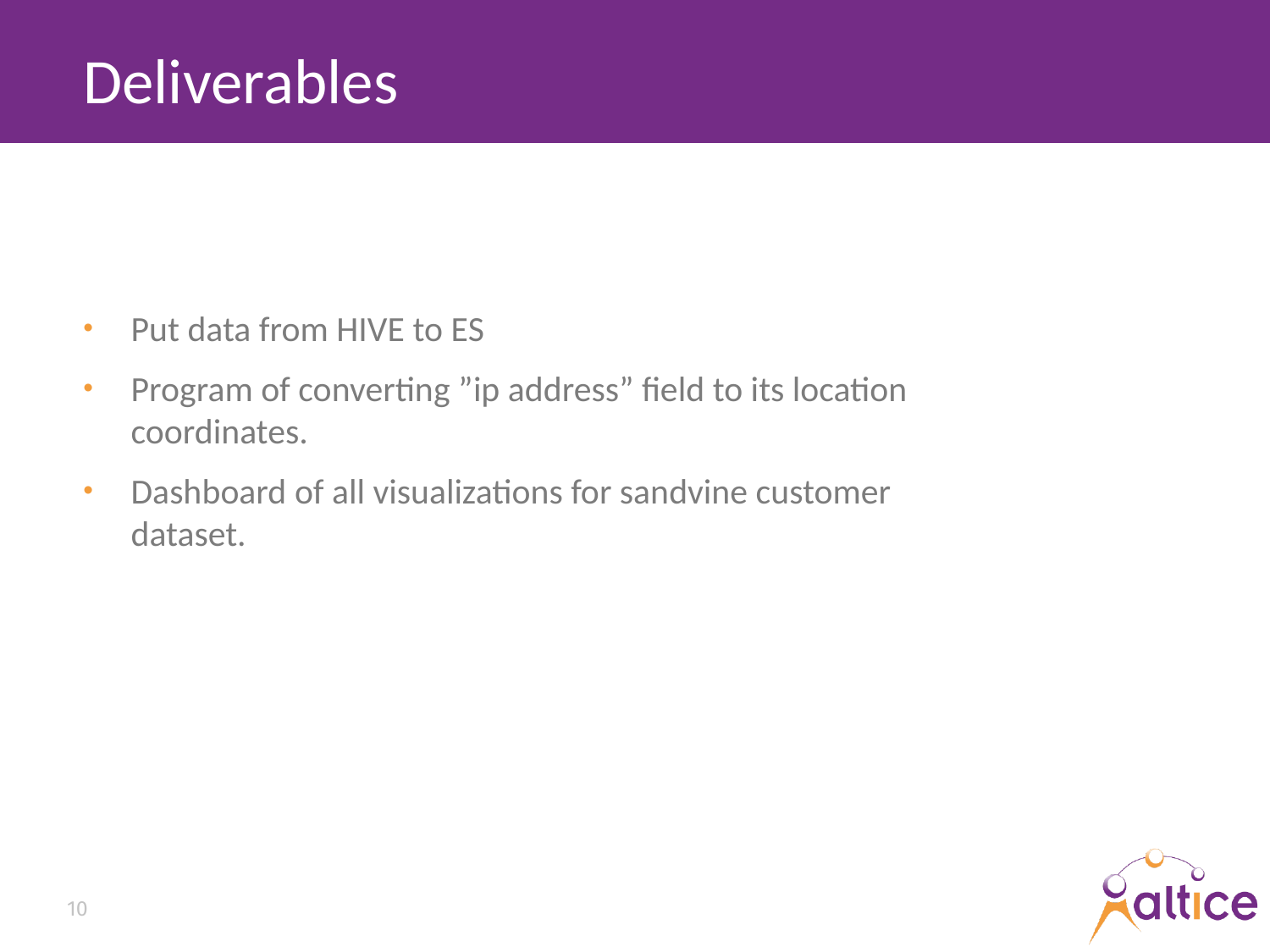

# Deliverables
Put data from HIVE to ES
Program of converting ”ip address” field to its location coordinates.
Dashboard of all visualizations for sandvine customer dataset.
10